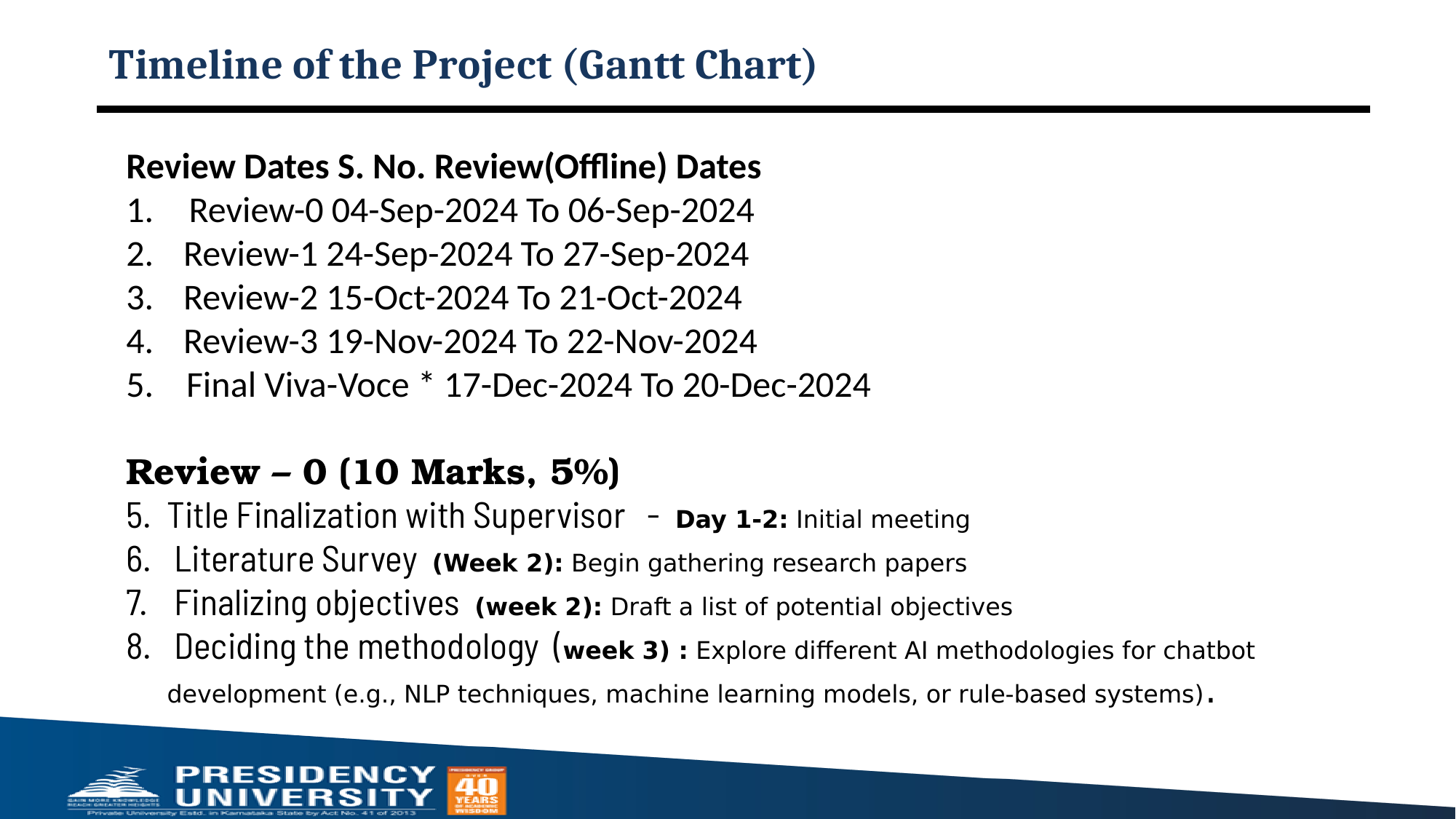

# Timeline of the Project (Gantt Chart)
Review Dates S. No. Review(Offline) Dates
 Review-0 04-Sep-2024 To 06-Sep-2024
  Review-1 24-Sep-2024 To 27-Sep-2024
  Review-2 15-Oct-2024 To 21-Oct-2024
  Review-3 19-Nov-2024 To 22-Nov-2024
5.    Final Viva-Voce * 17-Dec-2024 To 20-Dec-2024

Review – 0 (10 Marks, 5%)
Title Finalization with Supervisor   -  Day 1-2: Initial meeting
 Literature Survey  (Week 2): Begin gathering research papers
 Finalizing objectives  (week 2): Draft a list of potential objectives
 Deciding the methodology  (week 3) : Explore different AI methodologies for chatbot development (e.g., NLP techniques, machine learning models, or rule-based systems).